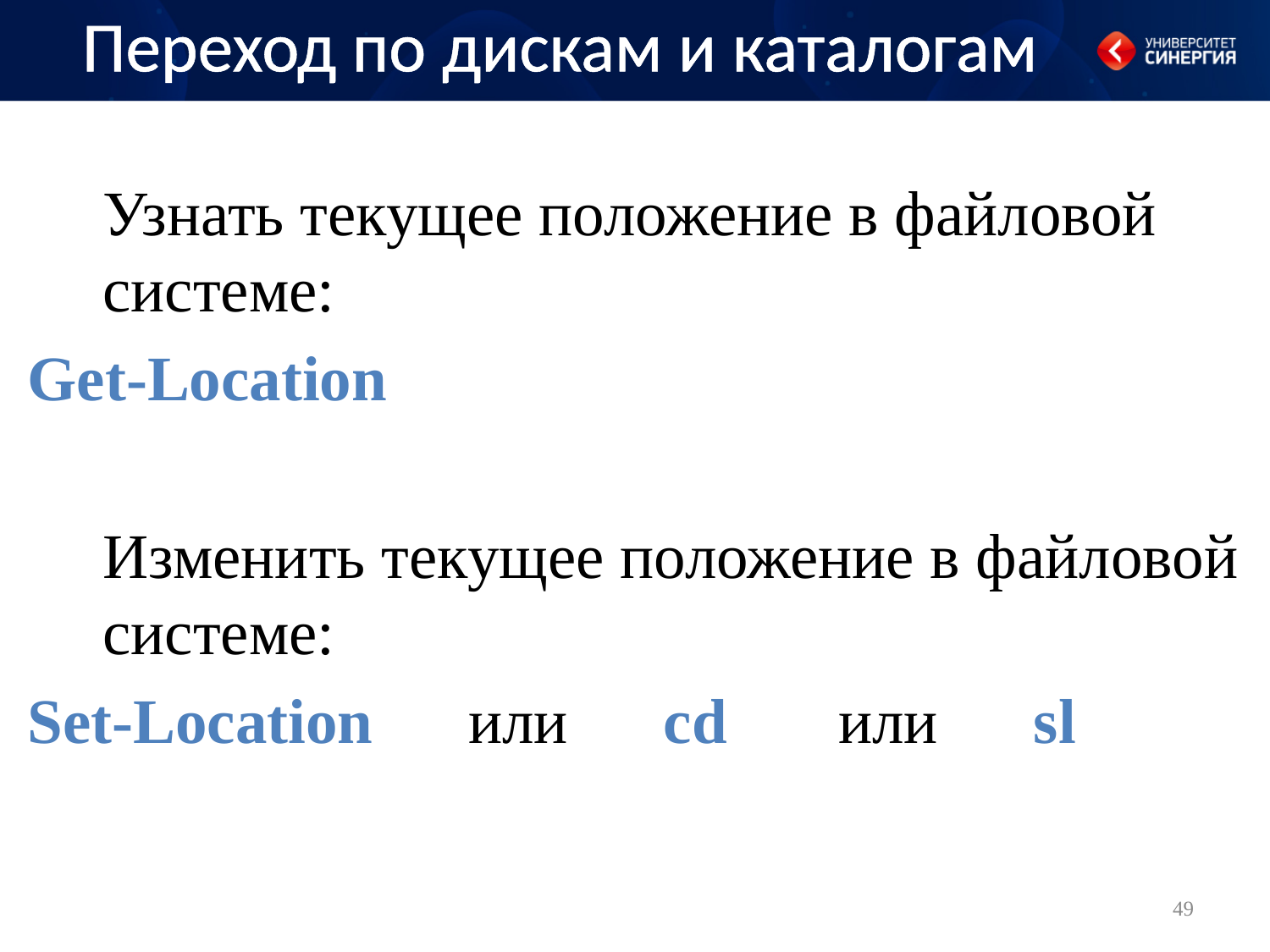

# Переход по дискам и каталогам
Узнать текущее положение в файловой системе:
Get-Location

Изменить текущее положение в файловой системе:
Set-Location      или      cd       или      sl

49